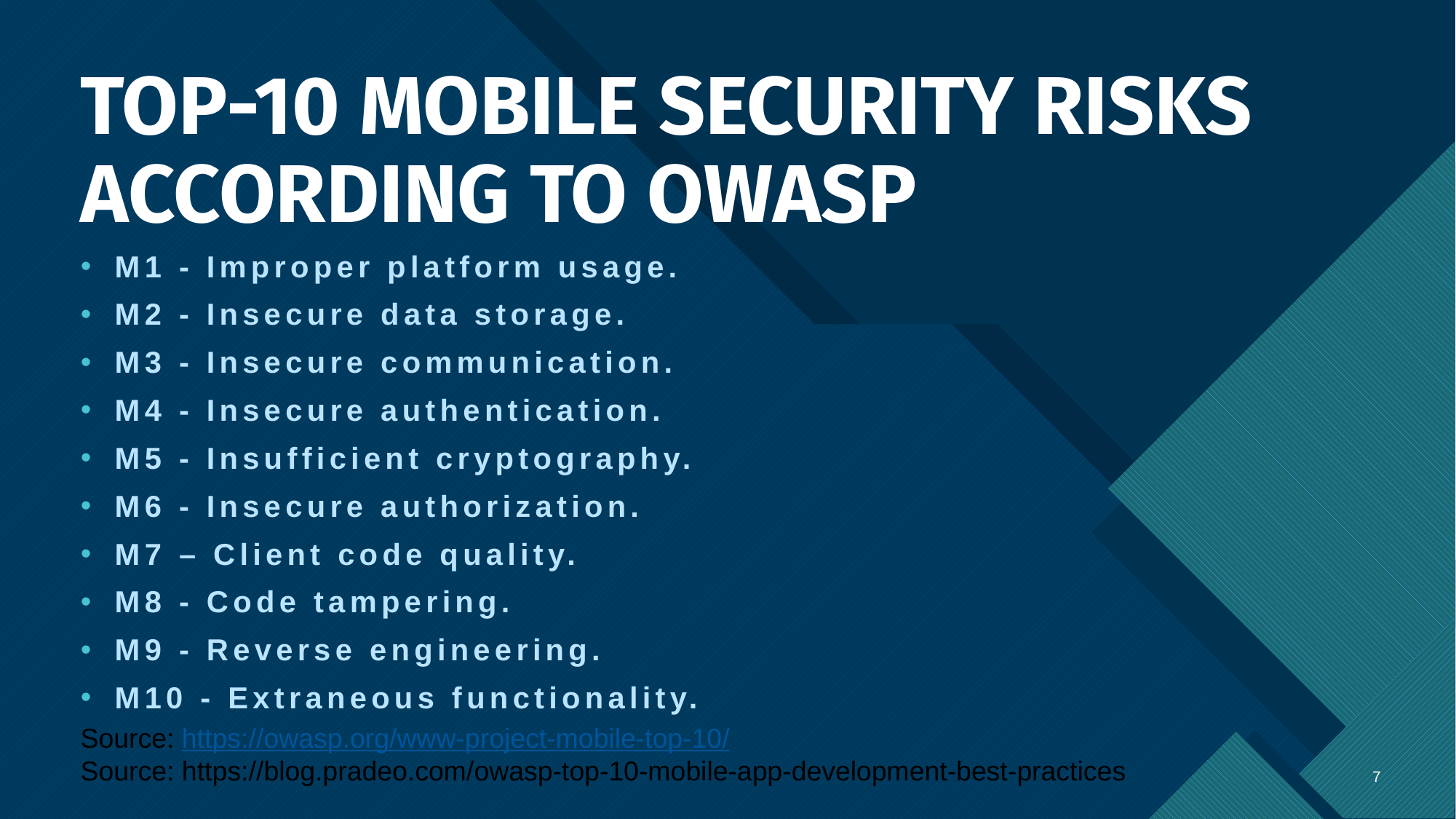

# TOP-10 MOBILE SECURITY RISKS ACCORDING TO OWASP
M1 - Improper platform usage.
M2 - Insecure data storage.
M3 - Insecure communication.
M4 - Insecure authentication.
M5 - Insufficient cryptography.
M6 - Insecure authorization.
M7 – Client code quality.
M8 - Code tampering.
M9 - Reverse engineering.
M10 - Extraneous functionality.
Source: https://owasp.org/www-project-mobile-top-10/
Source: https://blog.pradeo.com/owasp-top-10-mobile-app-development-best-practices
7